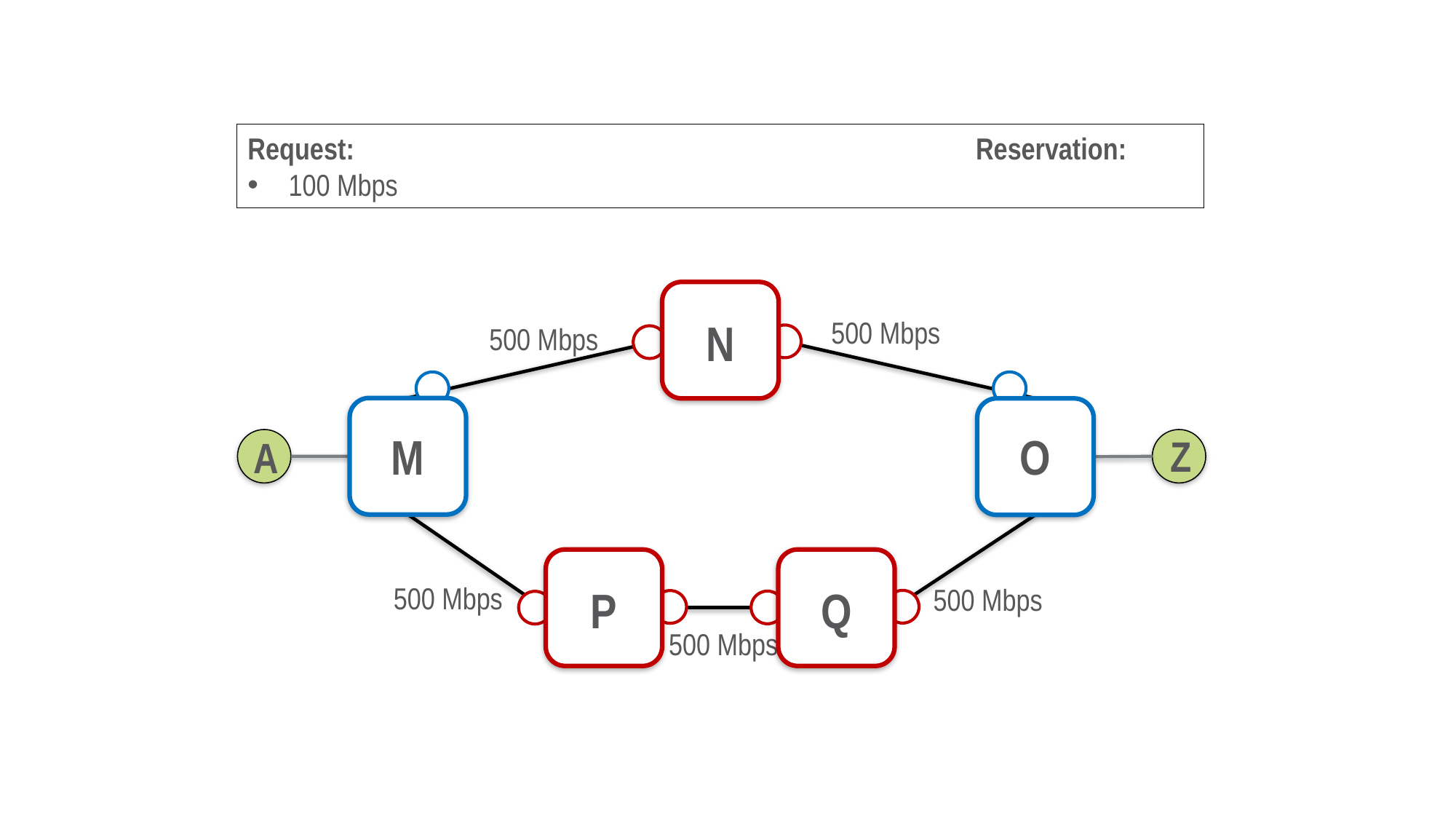

Request:
100 Mbps
Reservation:

N
500 Mbps
500 Mbps

M
O
Z
A

500 Mbps
P
Q
500 Mbps

500 Mbps